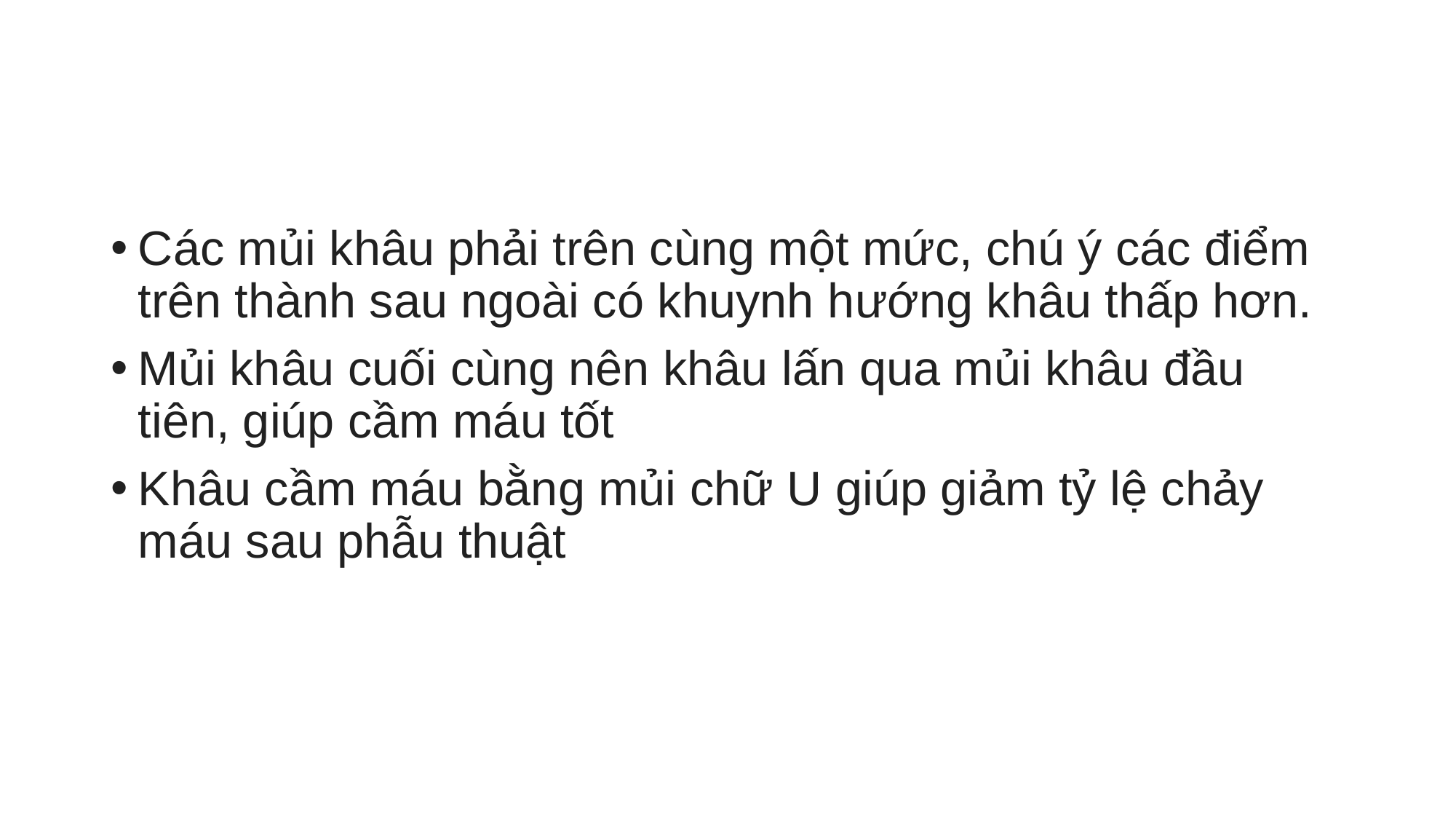

#
Các mủi khâu phải trên cùng một mức, chú ý các điểm trên thành sau ngoài có khuynh hướng khâu thấp hơn.
Mủi khâu cuối cùng nên khâu lấn qua mủi khâu đầu tiên, giúp cầm máu tốt
Khâu cầm máu bằng mủi chữ U giúp giảm tỷ lệ chảy máu sau phẫu thuật